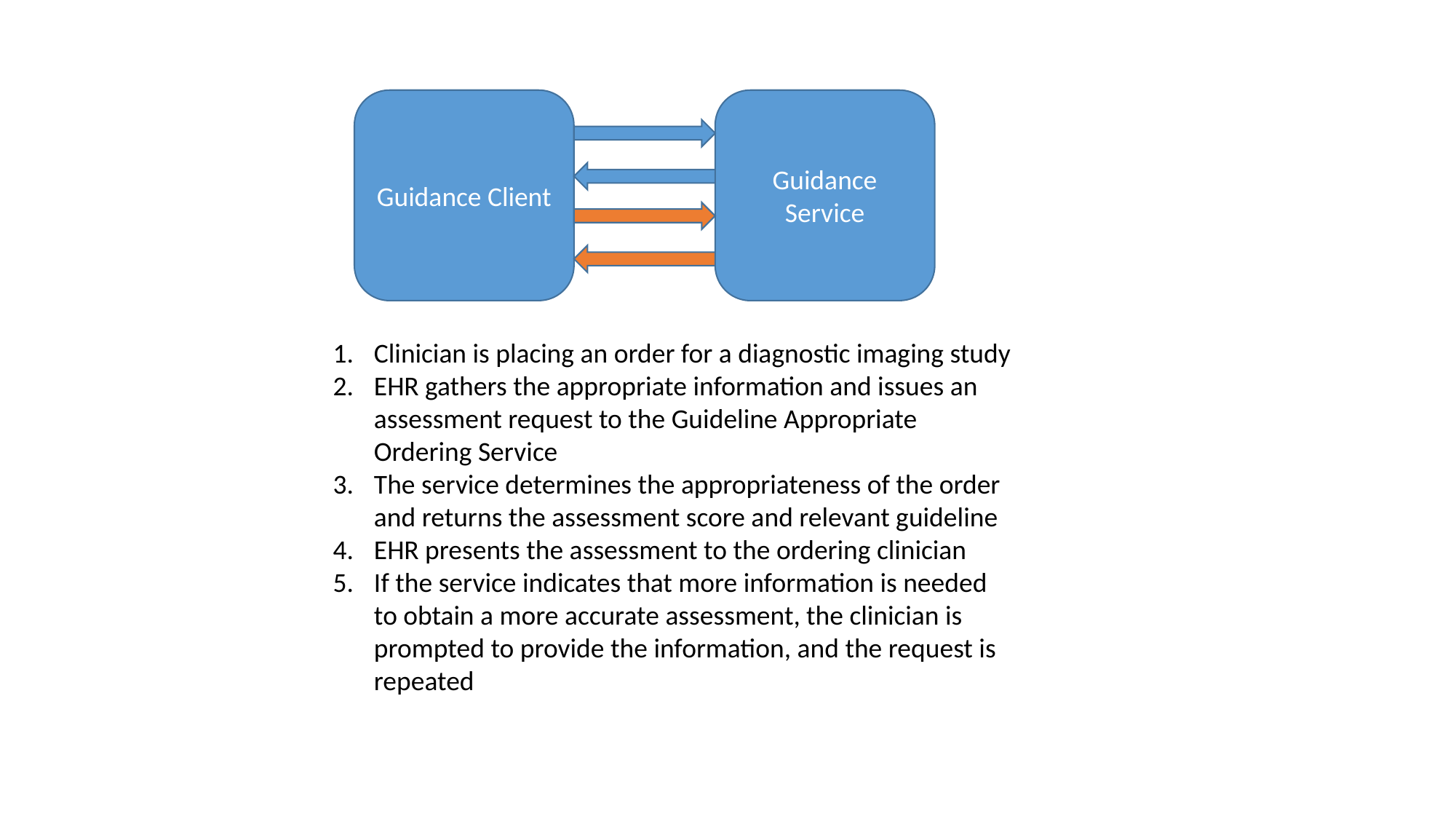

Guidance Client
Guidance Service

Clinician is placing an order for a diagnostic imaging study
EHR gathers the appropriate information and issues an assessment request to the Guideline Appropriate Ordering Service
The service determines the appropriateness of the order and returns the assessment score and relevant guideline
EHR presents the assessment to the ordering clinician
If the service indicates that more information is needed to obtain a more accurate assessment, the clinician is prompted to provide the information, and the request is repeated